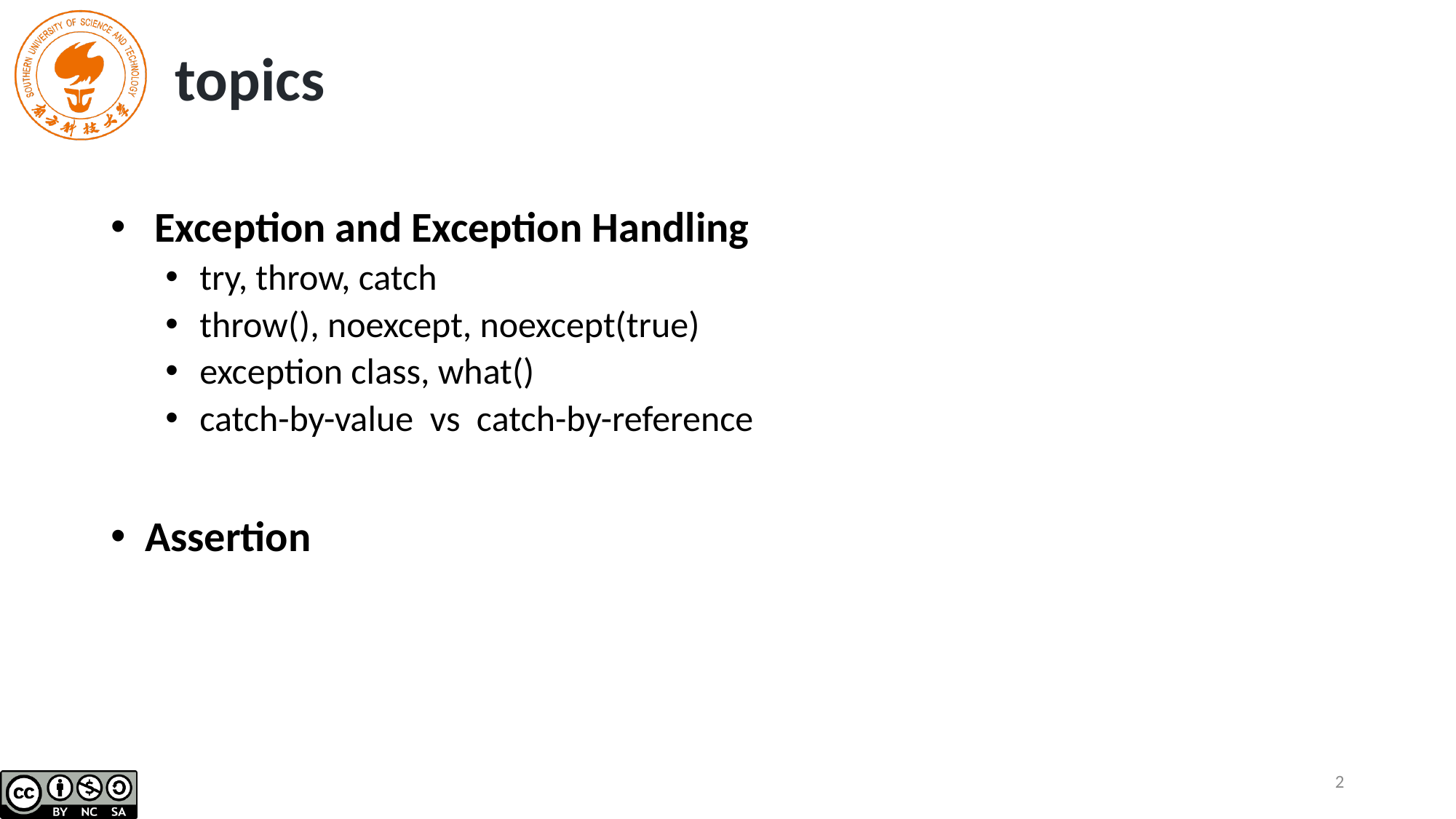

# topics
 Exception and Exception Handling
try, throw, catch
throw(), noexcept, noexcept(true)
exception class, what()
catch-by-value  vs  catch-by-reference

Assertion
2